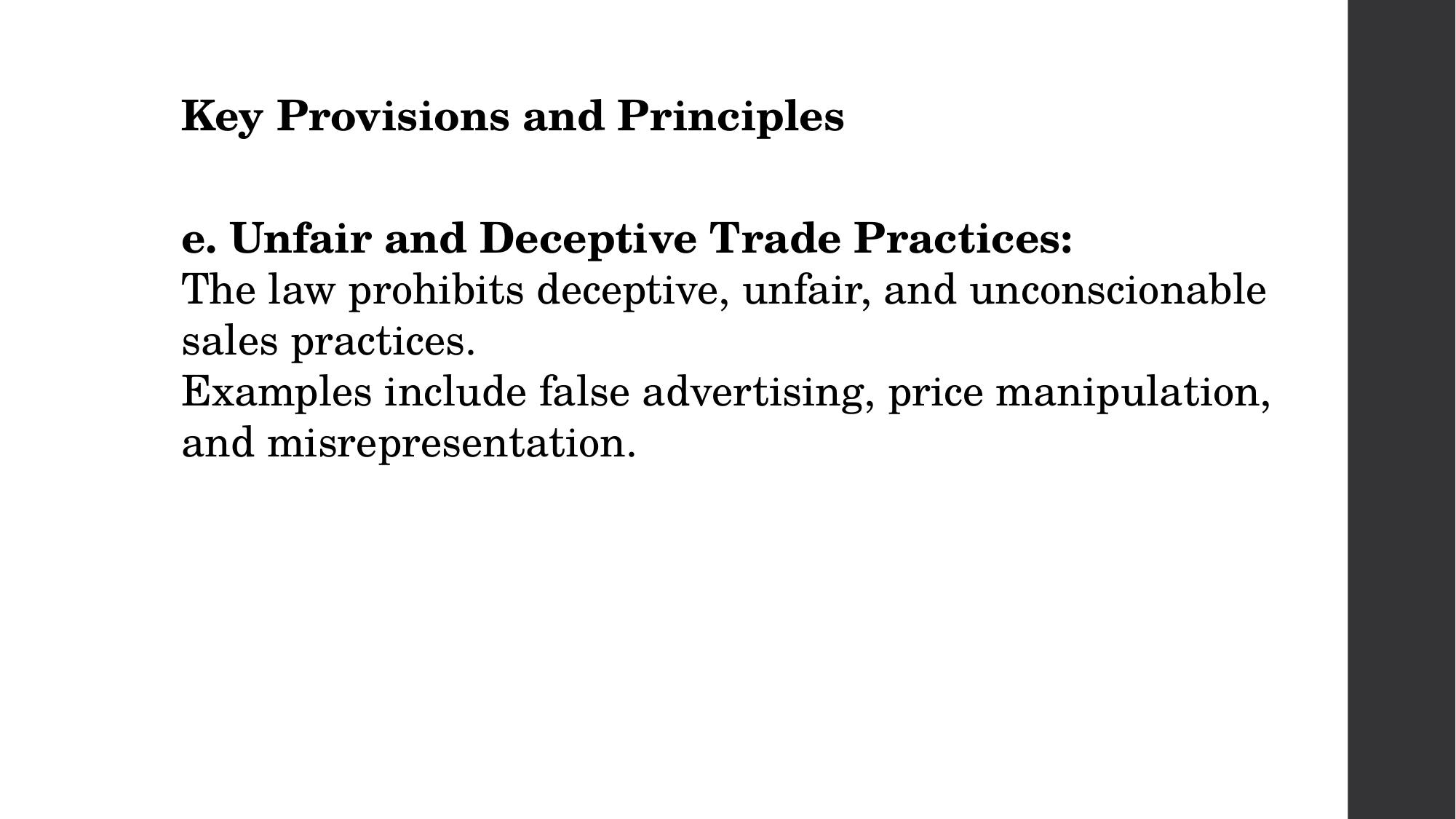

Key Provisions and Principles
e. Unfair and Deceptive Trade Practices:
The law prohibits deceptive, unfair, and unconscionable sales practices.
Examples include false advertising, price manipulation, and misrepresentation.